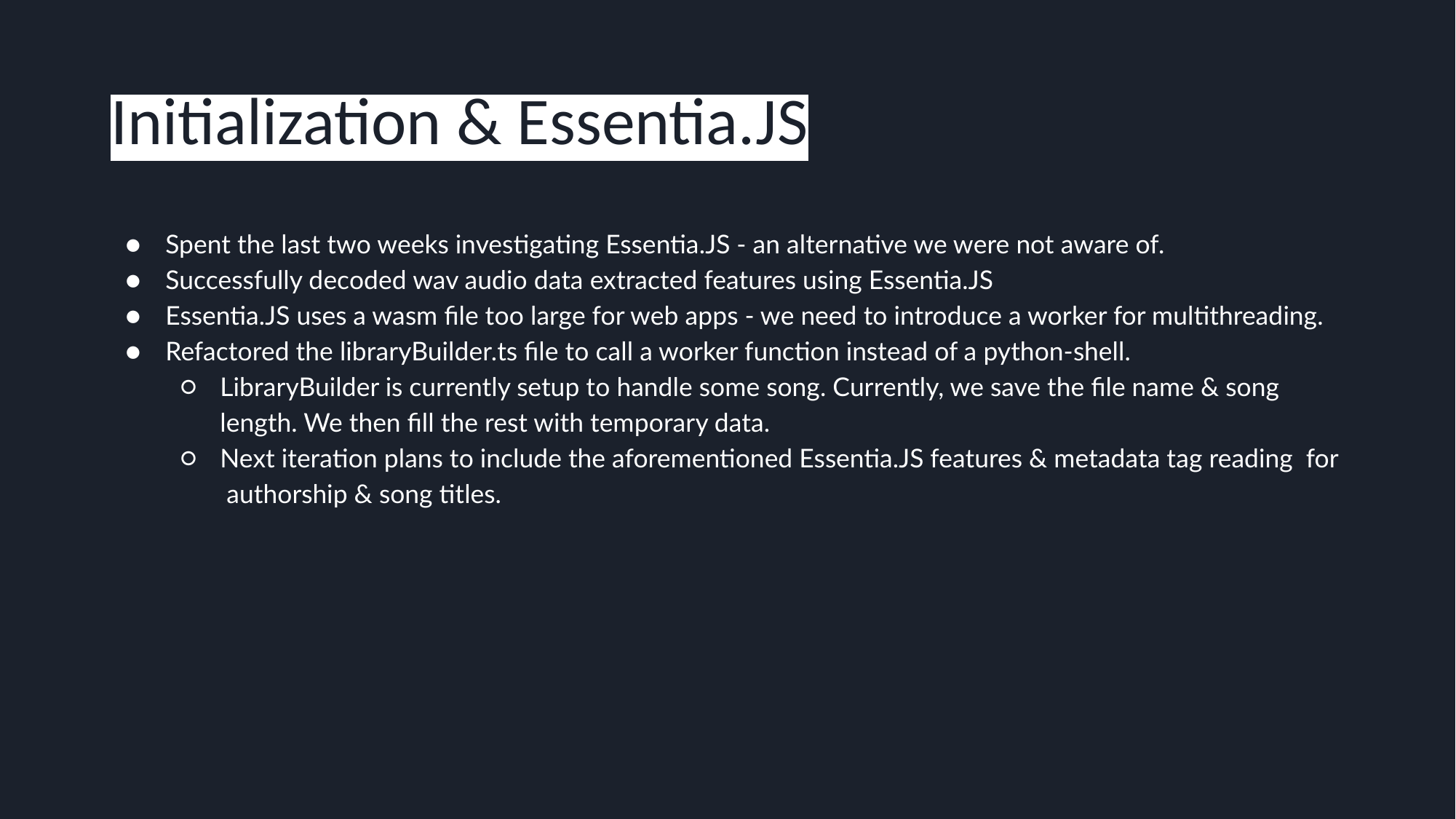

# Initialization & Essentia.JS
Spent the last two weeks investigating Essentia.JS - an alternative we were not aware of.
Successfully decoded wav audio data extracted features using Essentia.JS
Essentia.JS uses a wasm file too large for web apps - we need to introduce a worker for multithreading.
Refactored the libraryBuilder.ts file to call a worker function instead of a python-shell.
LibraryBuilder is currently setup to handle some song. Currently, we save the file name & song length. We then fill the rest with temporary data.
Next iteration plans to include the aforementioned Essentia.JS features & metadata tag reading  for  authorship & song titles.